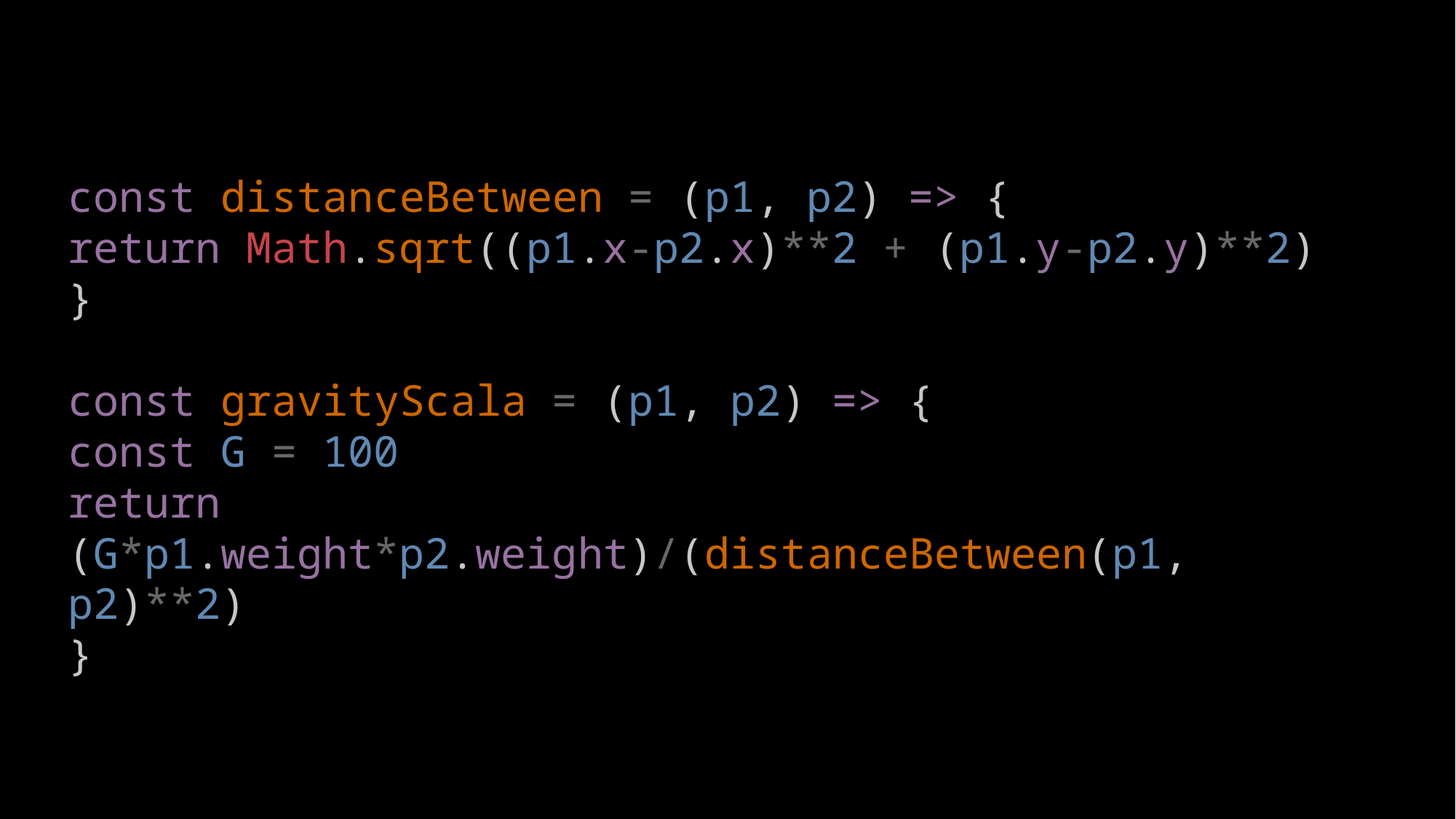

const distanceBetween = (p1, p2) => {
return Math.sqrt((p1.x-p2.x)**2 + (p1.y-p2.y)**2)
}
const gravityScala = (p1, p2) => {
const G = 100
return (G*p1.weight*p2.weight)/(distanceBetween(p1, p2)**2)
}